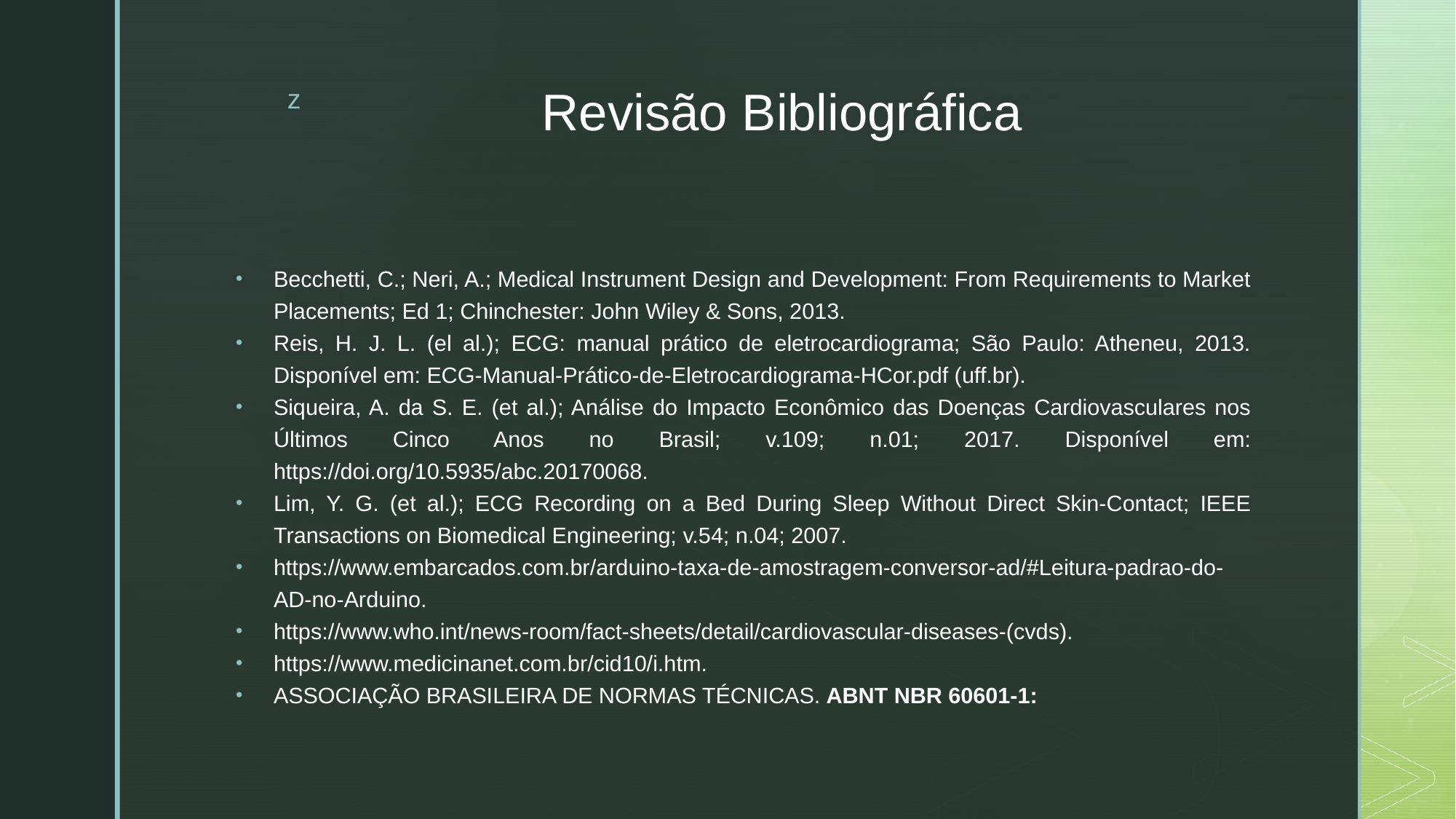

# Revisão Bibliográfica
Becchetti, C.; Neri, A.; Medical Instrument Design and Development: From Requirements to Market Placements; Ed 1; Chinchester: John Wiley & Sons, 2013.
Reis, H. J. L. (el al.); ECG: manual prático de eletrocardiograma; São Paulo: Atheneu, 2013. Disponível em: ECG-Manual-Prático-de-Eletrocardiograma-HCor.pdf (uff.br).
Siqueira, A. da S. E. (et al.); Análise do Impacto Econômico das Doenças Cardiovasculares nos Últimos Cinco Anos no Brasil; v.109; n.01; 2017. Disponível em: https://doi.org/10.5935/abc.20170068.
Lim, Y. G. (et al.); ECG Recording on a Bed During Sleep Without Direct Skin-Contact; IEEE Transactions on Biomedical Engineering; v.54; n.04; 2007.
https://www.embarcados.com.br/arduino-taxa-de-amostragem-conversor-ad/#Leitura-padrao-do-AD-no-Arduino.
https://www.who.int/news-room/fact-sheets/detail/cardiovascular-diseases-(cvds).
https://www.medicinanet.com.br/cid10/i.htm.
ASSOCIAÇÃO BRASILEIRA DE NORMAS TÉCNICAS. ABNT NBR 60601-1: